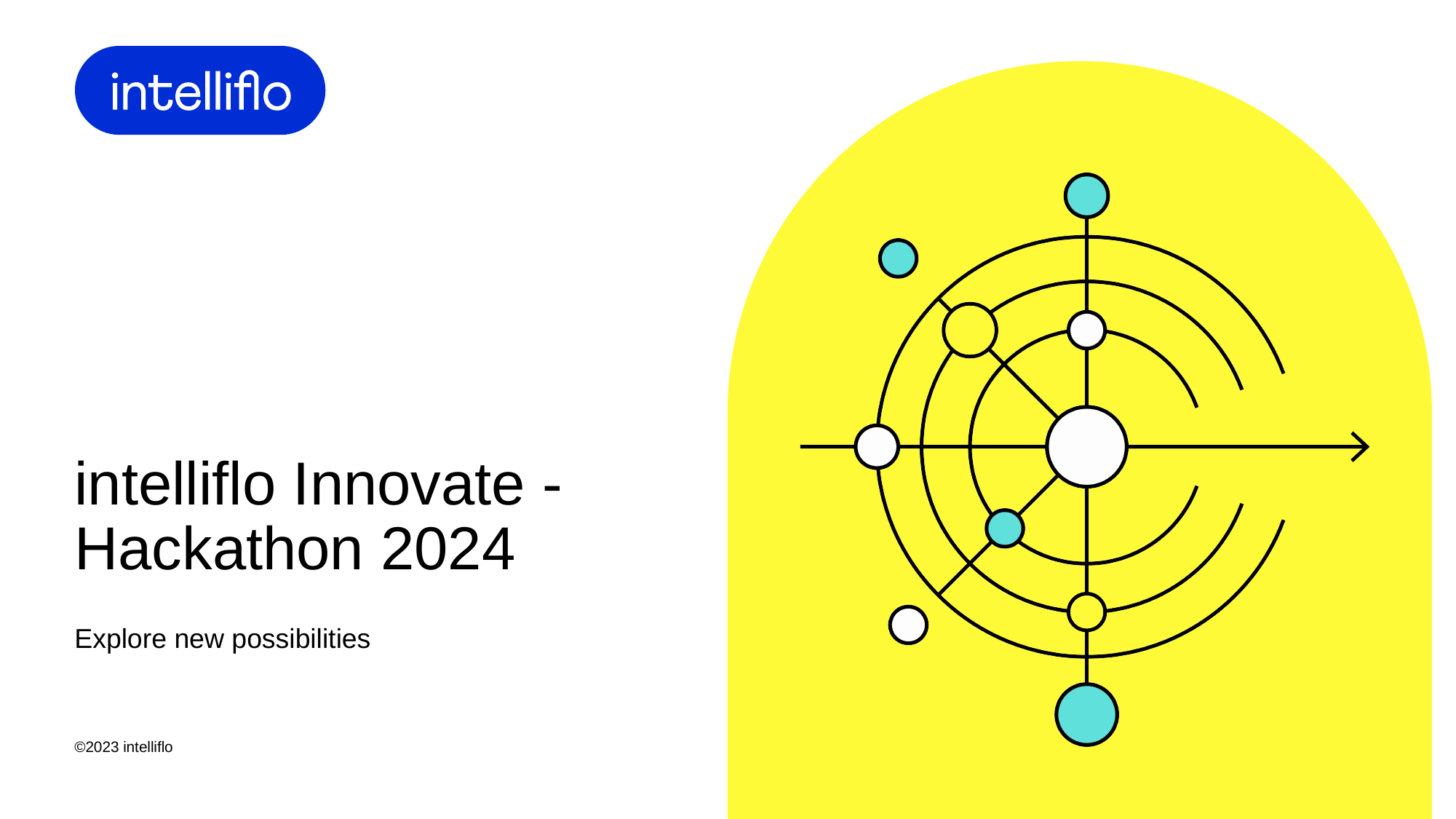

# intelliflo Innovate - Hackathon 2024
Explore new possibilities